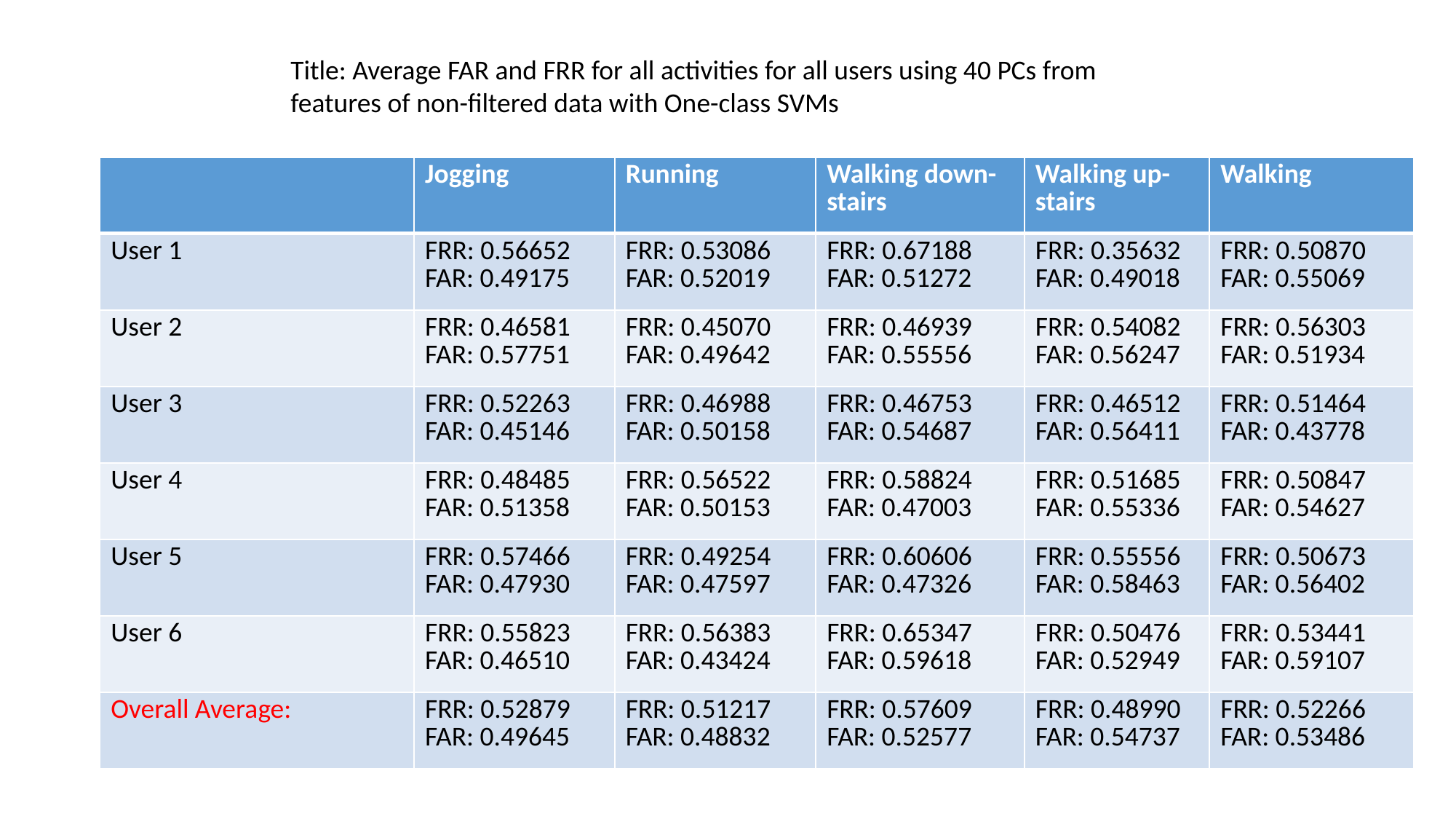

Title: Average FAR and FRR for all activities for all users using 40 PCs from features of non-filtered data with One-class SVMs
|  | Jogging | Running | Walking down-stairs | Walking up-stairs | Walking |
| --- | --- | --- | --- | --- | --- |
| User 1 | FRR: 0.56652 FAR: 0.49175 | FRR: 0.53086 FAR: 0.52019 | FRR: 0.67188 FAR: 0.51272 | FRR: 0.35632 FAR: 0.49018 | FRR: 0.50870 FAR: 0.55069 |
| User 2 | FRR: 0.46581 FAR: 0.57751 | FRR: 0.45070 FAR: 0.49642 | FRR: 0.46939 FAR: 0.55556 | FRR: 0.54082 FAR: 0.56247 | FRR: 0.56303 FAR: 0.51934 |
| User 3 | FRR: 0.52263 FAR: 0.45146 | FRR: 0.46988 FAR: 0.50158 | FRR: 0.46753 FAR: 0.54687 | FRR: 0.46512 FAR: 0.56411 | FRR: 0.51464 FAR: 0.43778 |
| User 4 | FRR: 0.48485 FAR: 0.51358 | FRR: 0.56522 FAR: 0.50153 | FRR: 0.58824 FAR: 0.47003 | FRR: 0.51685 FAR: 0.55336 | FRR: 0.50847 FAR: 0.54627 |
| User 5 | FRR: 0.57466 FAR: 0.47930 | FRR: 0.49254 FAR: 0.47597 | FRR: 0.60606 FAR: 0.47326 | FRR: 0.55556 FAR: 0.58463 | FRR: 0.50673 FAR: 0.56402 |
| User 6 | FRR: 0.55823 FAR: 0.46510 | FRR: 0.56383 FAR: 0.43424 | FRR: 0.65347 FAR: 0.59618 | FRR: 0.50476 FAR: 0.52949 | FRR: 0.53441 FAR: 0.59107 |
| Overall Average: | FRR: 0.52879 FAR: 0.49645 | FRR: 0.51217 FAR: 0.48832 | FRR: 0.57609 FAR: 0.52577 | FRR: 0.48990 FAR: 0.54737 | FRR: 0.52266 FAR: 0.53486 |